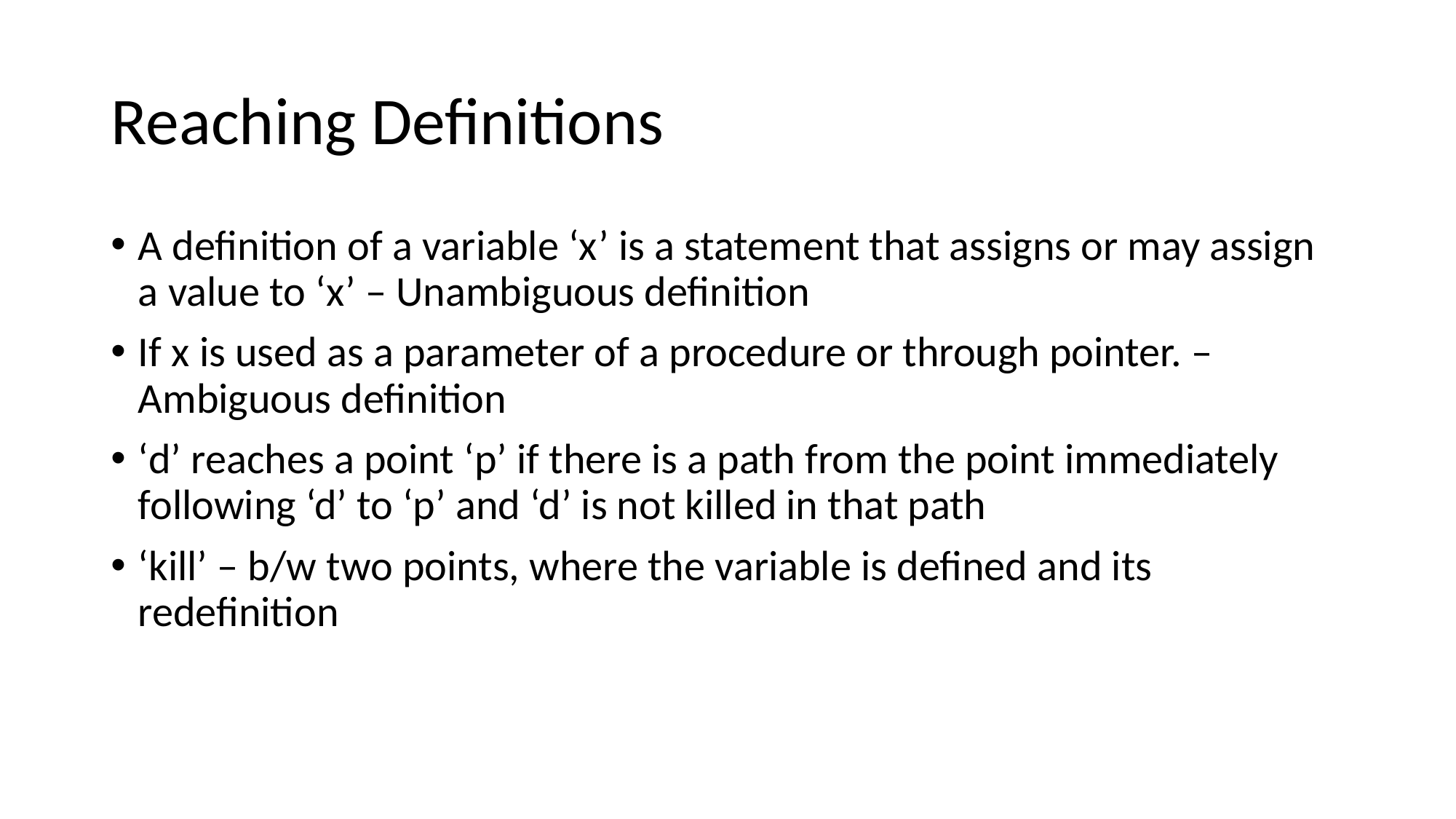

# Reaching Definitions
A definition of a variable ‘x’ is a statement that assigns or may assign a value to ‘x’ – Unambiguous definition
If x is used as a parameter of a procedure or through pointer. – Ambiguous definition
‘d’ reaches a point ‘p’ if there is a path from the point immediately following ‘d’ to ‘p’ and ‘d’ is not killed in that path
‘kill’ – b/w two points, where the variable is defined and its redefinition